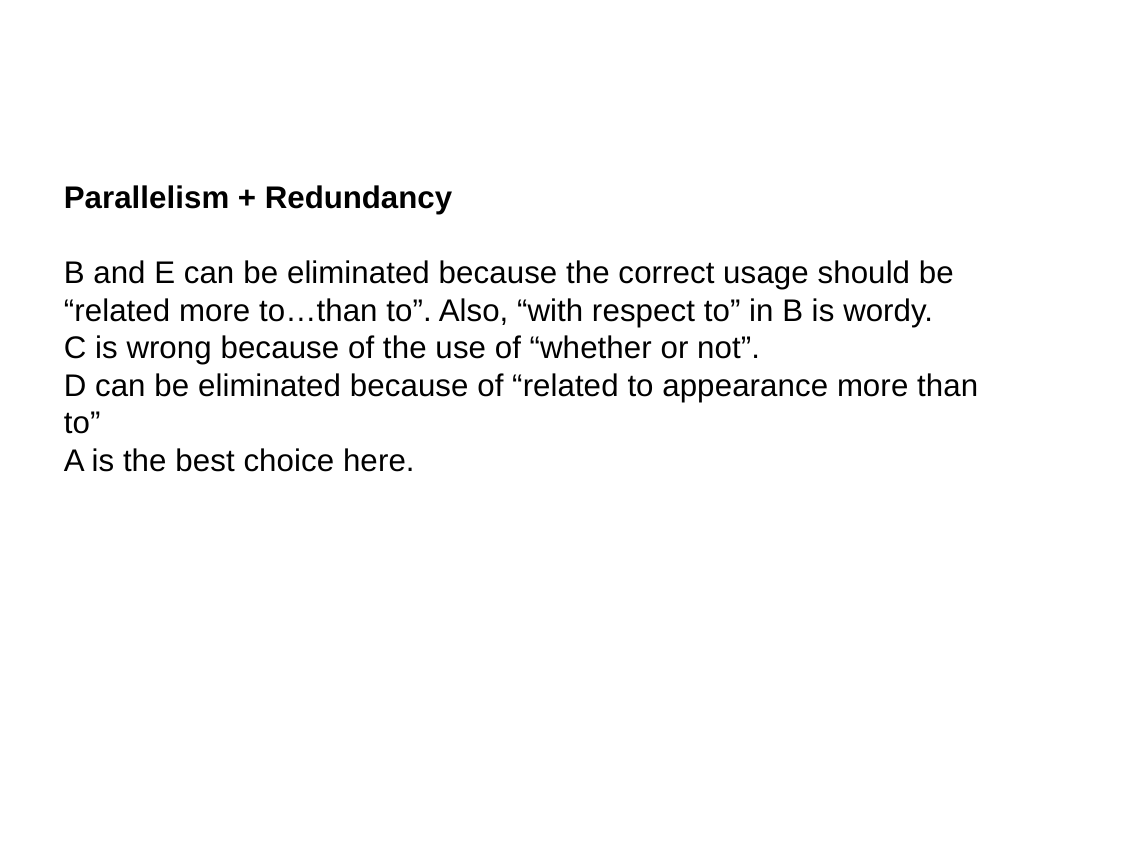

Parallelism + Redundancy
B and E can be eliminated because the correct usage should be “related more to…than to”. Also, “with respect to” in B is wordy.
C is wrong because of the use of “whether or not”.
D can be eliminated because of “related to appearance more than to”
A is the best choice here.